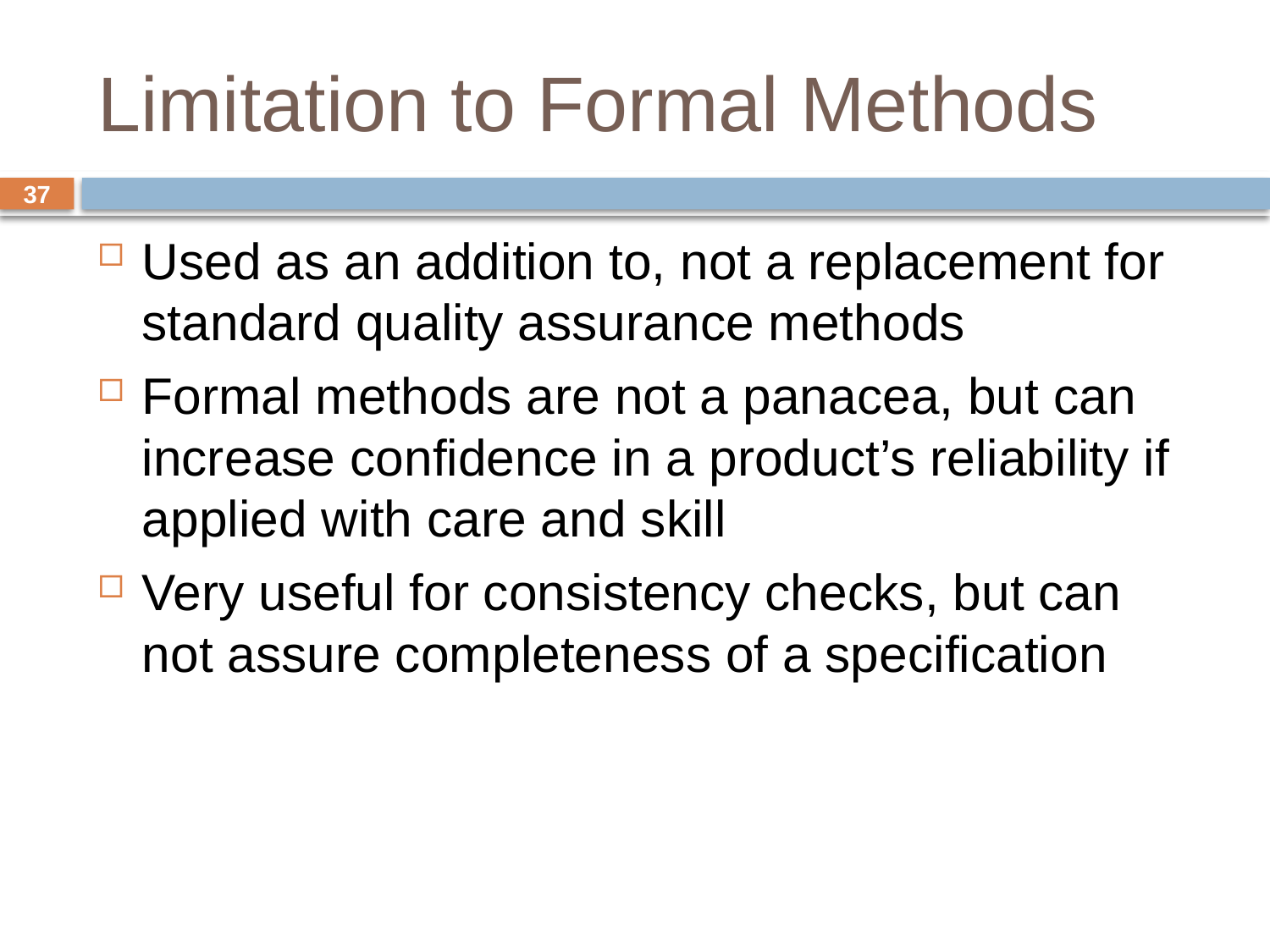

# Limitation to Formal Methods
37
Used as an addition to, not a replacement for standard quality assurance methods
Formal methods are not a panacea, but can increase confidence in a product’s reliability if applied with care and skill
Very useful for consistency checks, but can not assure completeness of a specification